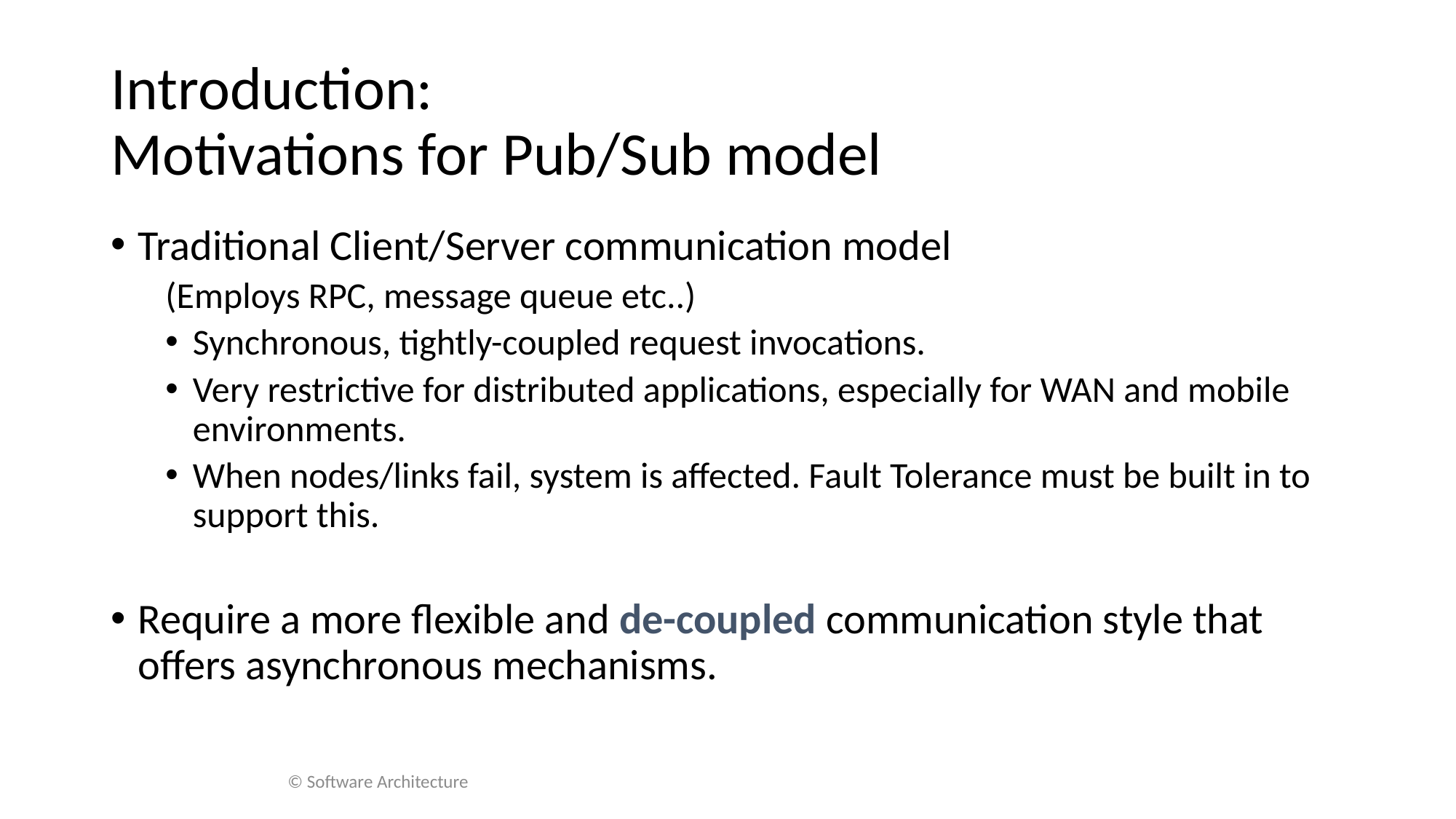

# Introduction: Motivations for Pub/Sub model
Traditional Client/Server communication model
(Employs RPC, message queue etc..)
Synchronous, tightly-coupled request invocations.
Very restrictive for distributed applications, especially for WAN and mobile environments.
When nodes/links fail, system is affected. Fault Tolerance must be built in to support this.

Require a more flexible and de-coupled communication style that offers asynchronous mechanisms.
© Software Architecture